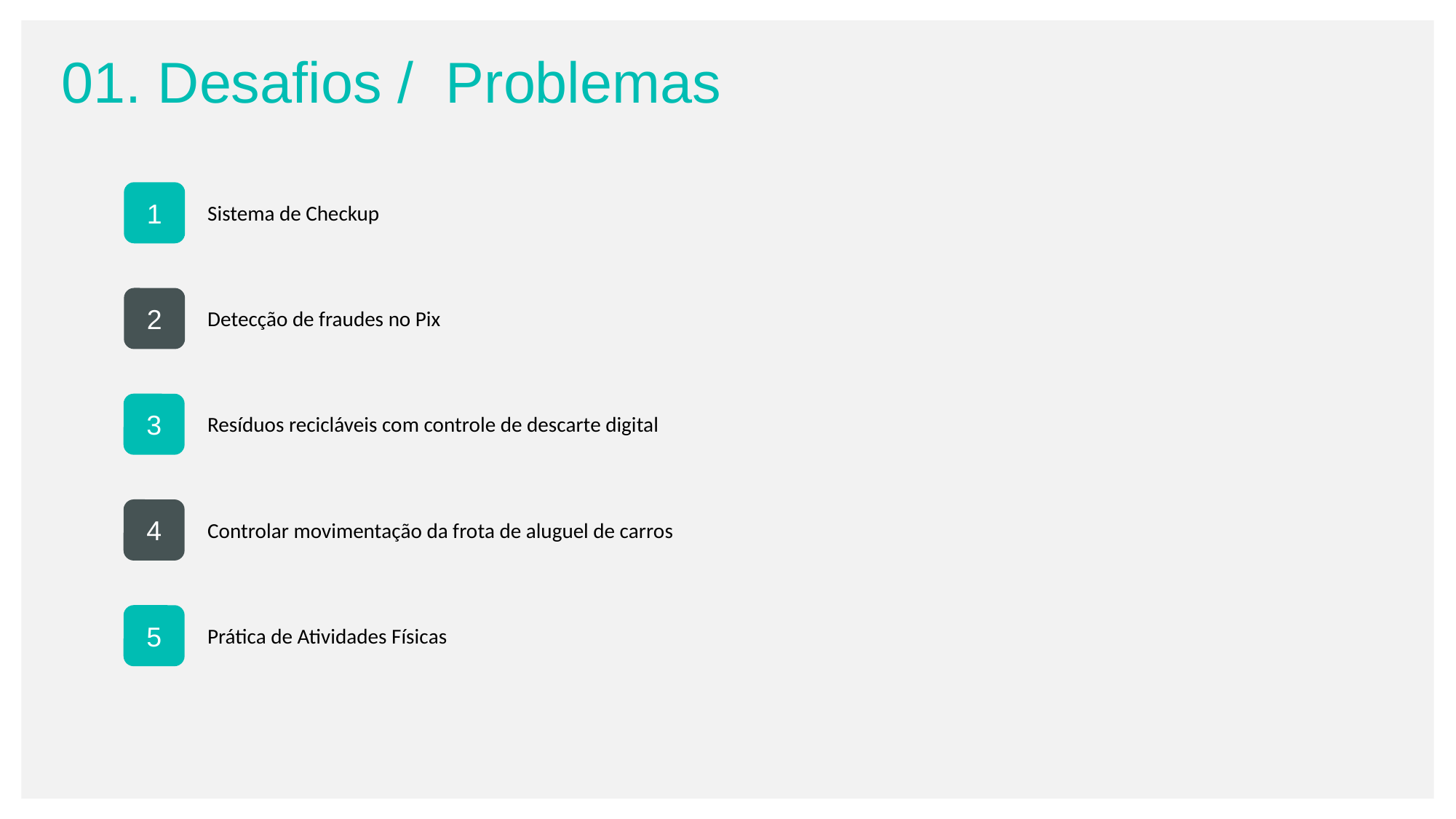

01. Desafios /  Problemas
1
Sistema de Checkup
2
Detecção de fraudes no Pix
3
Resíduos recicláveis com controle de descarte digital
4
Controlar movimentação da frota de aluguel de carros
5
Prática de Atividades Físicas